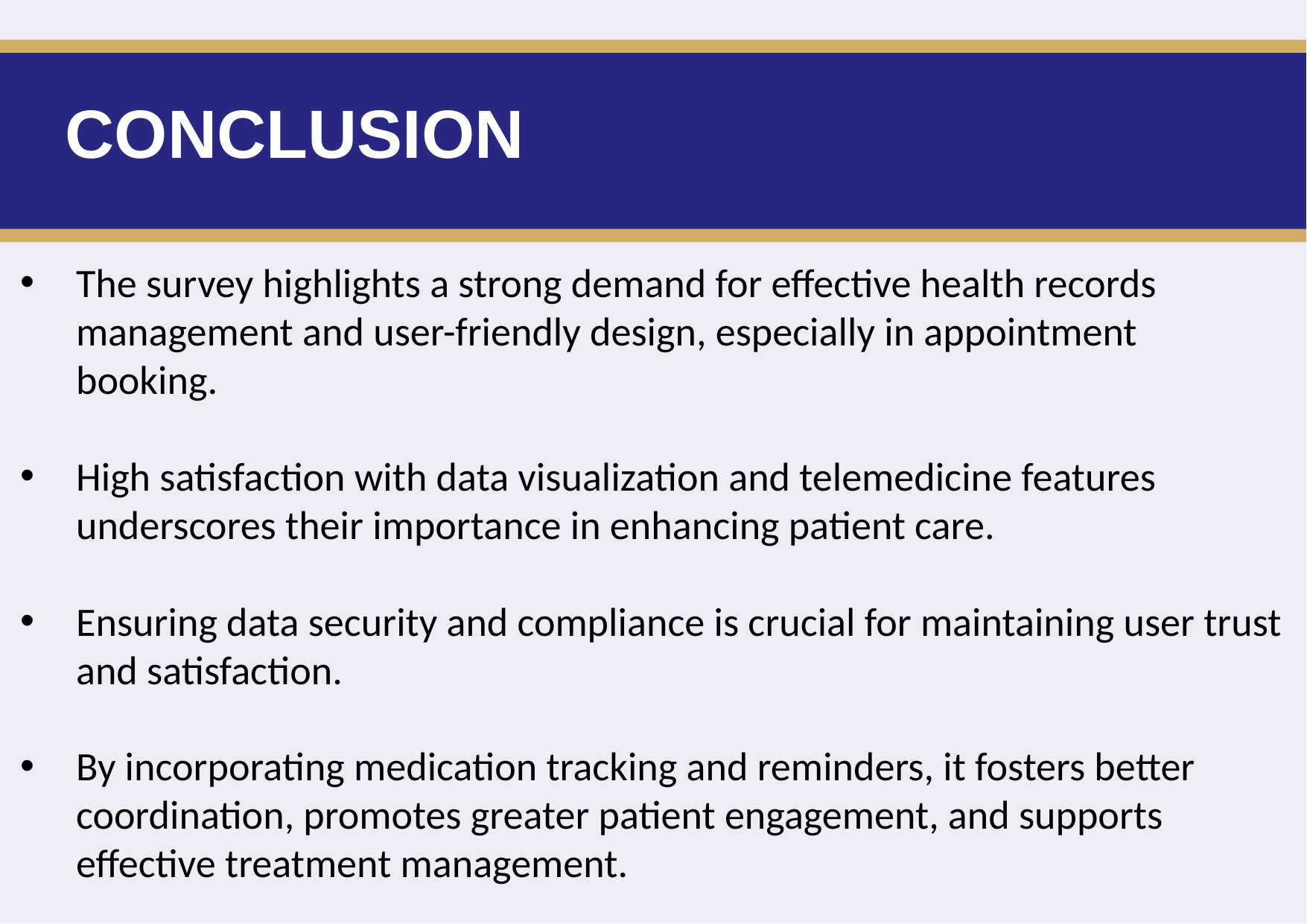

# CONCLUSION
The survey highlights a strong demand for effective health records management and user-friendly design, especially in appointment booking.

High satisfaction with data visualization and telemedicine features underscores their importance in enhancing patient care.

Ensuring data security and compliance is crucial for maintaining user trust and satisfaction.

By incorporating medication tracking and reminders, it fosters better coordination, promotes greater patient engagement, and supports effective treatment management.